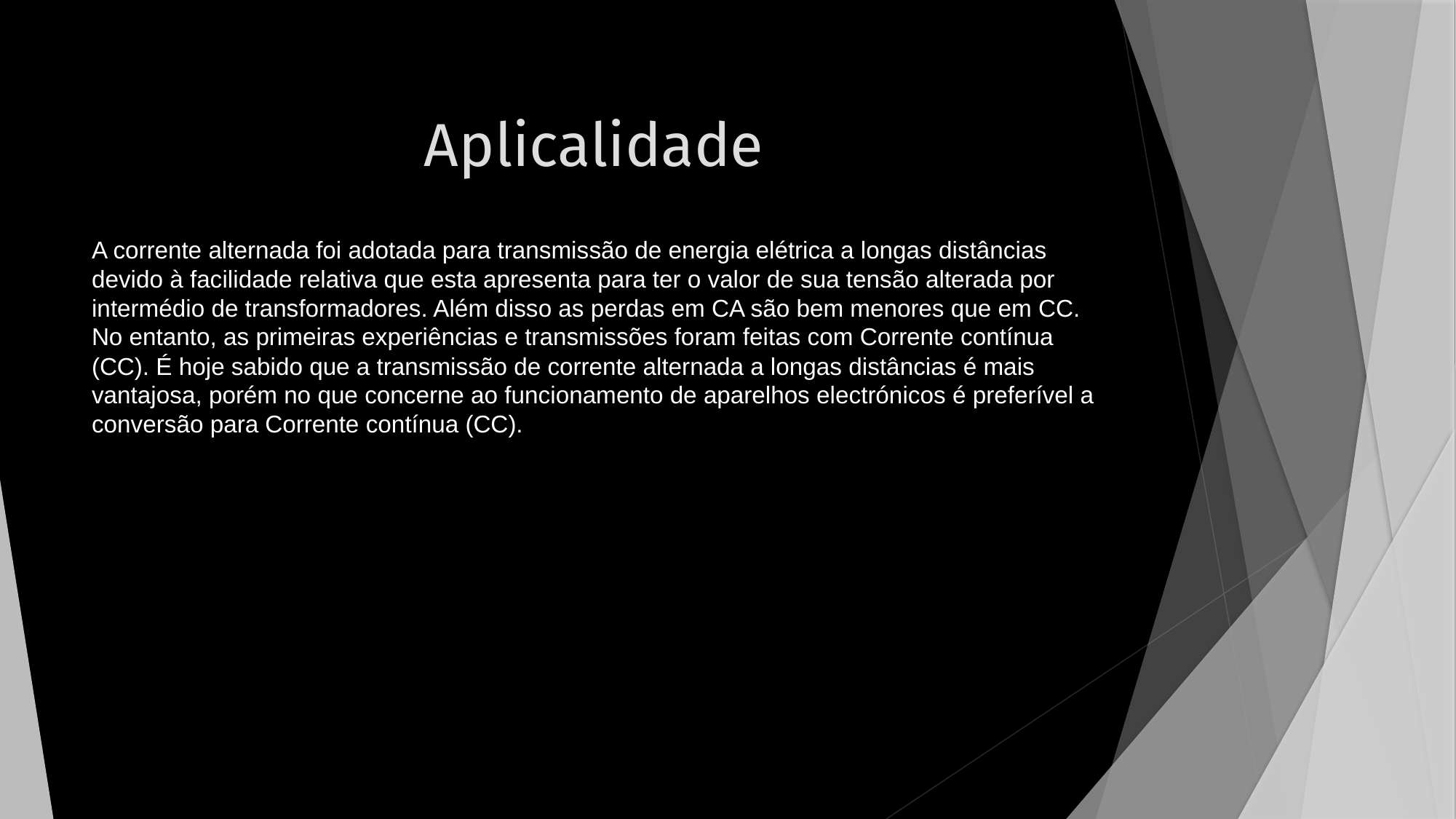

# Aplicalidade
A corrente alternada foi adotada para transmissão de energia elétrica a longas distâncias devido à facilidade relativa que esta apresenta para ter o valor de sua tensão alterada por intermédio de transformadores. Além disso as perdas em CA são bem menores que em CC. No entanto, as primeiras experiências e transmissões foram feitas com Corrente contínua  (CC). É hoje sabido que a transmissão de corrente alternada a longas distâncias é mais vantajosa, porém no que concerne ao funcionamento de aparelhos electrónicos é preferível a conversão para Corrente contínua (CC).